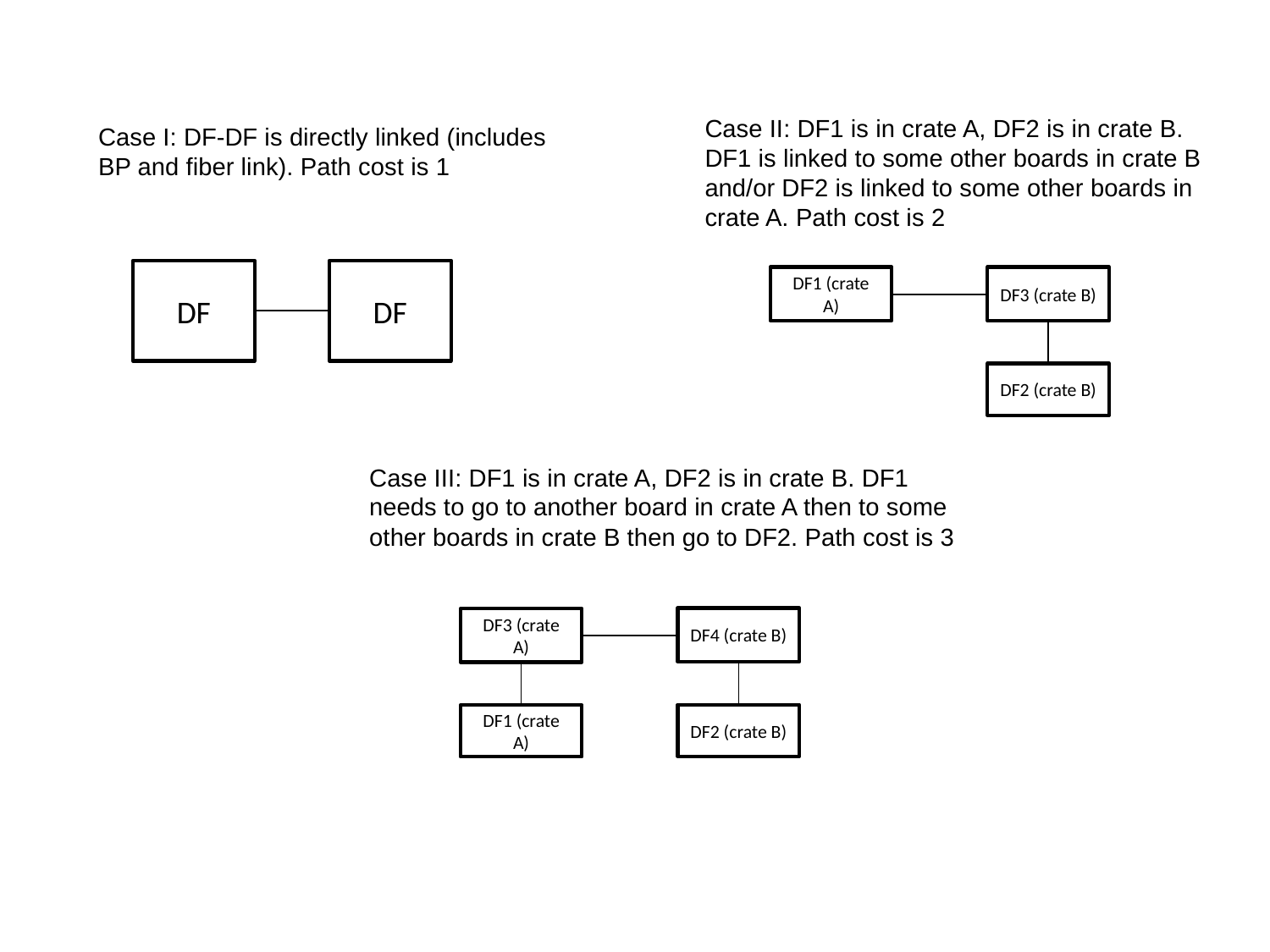

Case II: DF1 is in crate A, DF2 is in crate B. DF1 is linked to some other boards in crate B and/or DF2 is linked to some other boards in crate A. Path cost is 2
Case I: DF-DF is directly linked (includes BP and fiber link). Path cost is 1
DF
DF
DF1 (crate A)
DF3 (crate B)
DF2 (crate B)
Case III: DF1 is in crate A, DF2 is in crate B. DF1 needs to go to another board in crate A then to some other boards in crate B then go to DF2. Path cost is 3
DF4 (crate B)
DF3 (crate A)
DF2 (crate B)
DF1 (crate A)